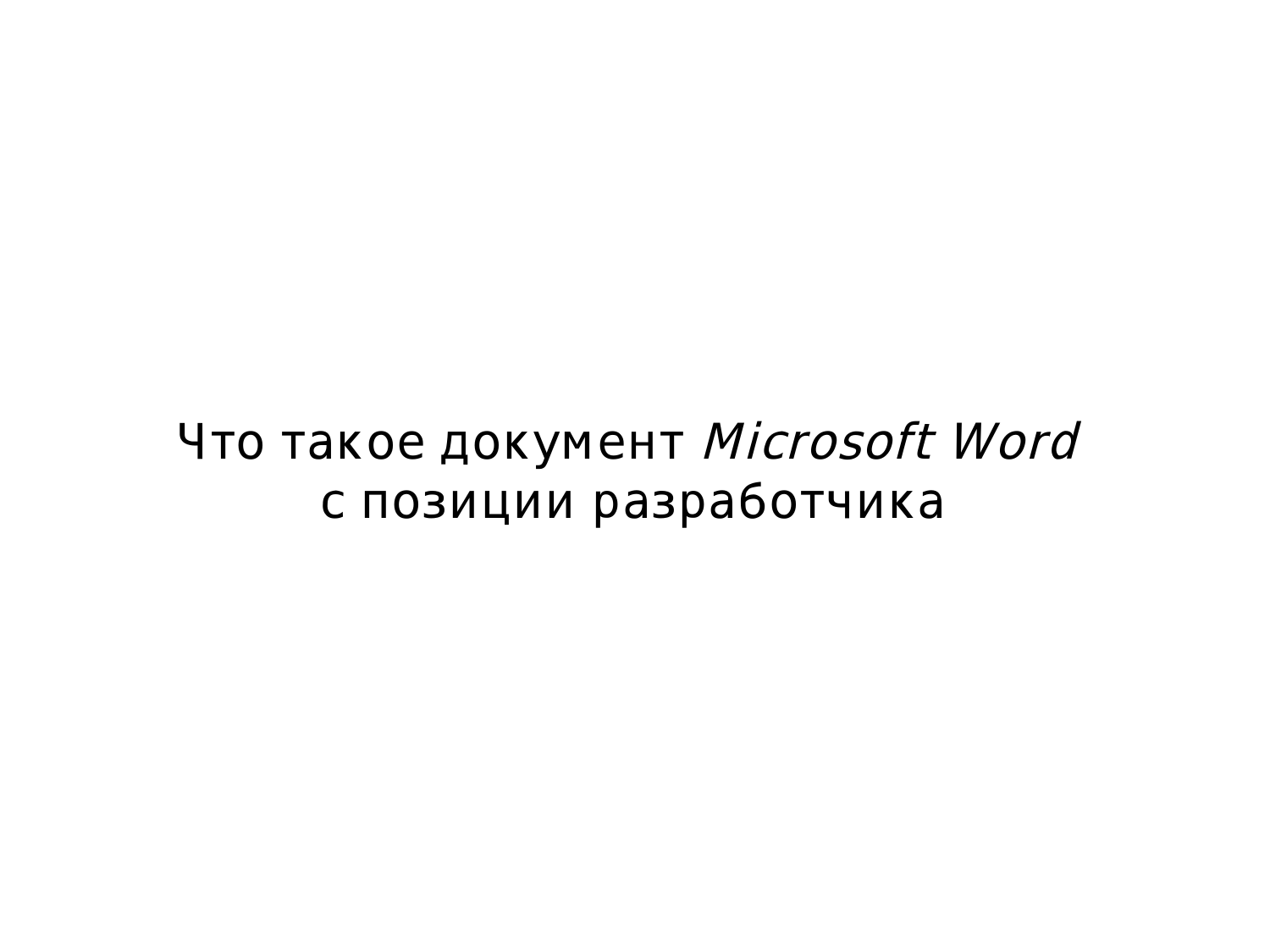

Что такое документ Microsoft Word
с позиции разработчика